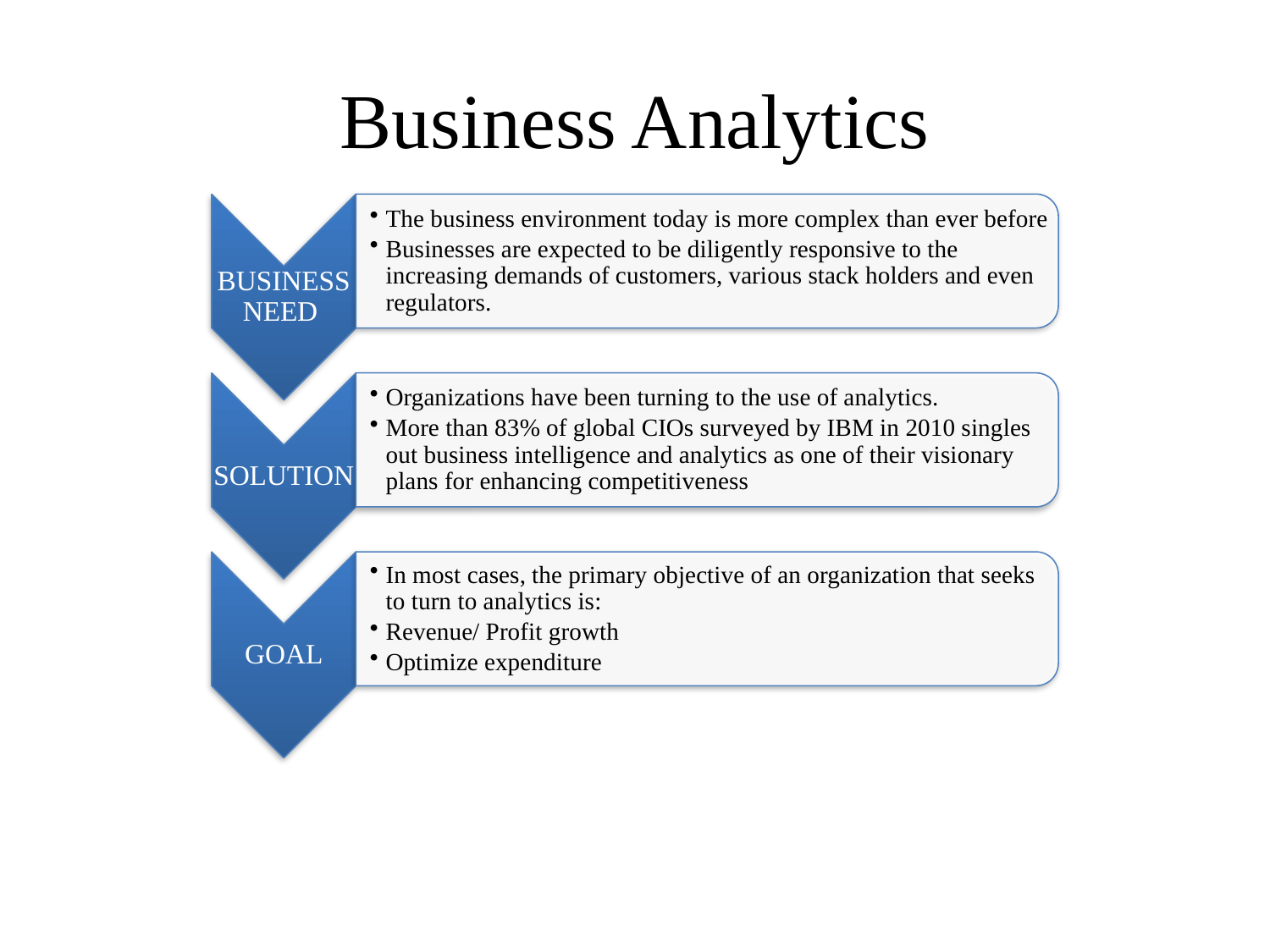

# Business Analytics
BUSINESS NEED
The business environment today is more complex than ever before
Businesses are expected to be diligently responsive to the increasing demands of customers, various stack holders and even regulators.
SOLUTION
Organizations have been turning to the use of analytics.
More than 83% of global CIOs surveyed by IBM in 2010 singles out business intelligence and analytics as one of their visionary plans for enhancing competitiveness
GOAL
In most cases, the primary objective of an organization that seeks to turn to analytics is:
Revenue/ Profit growth
Optimize expenditure